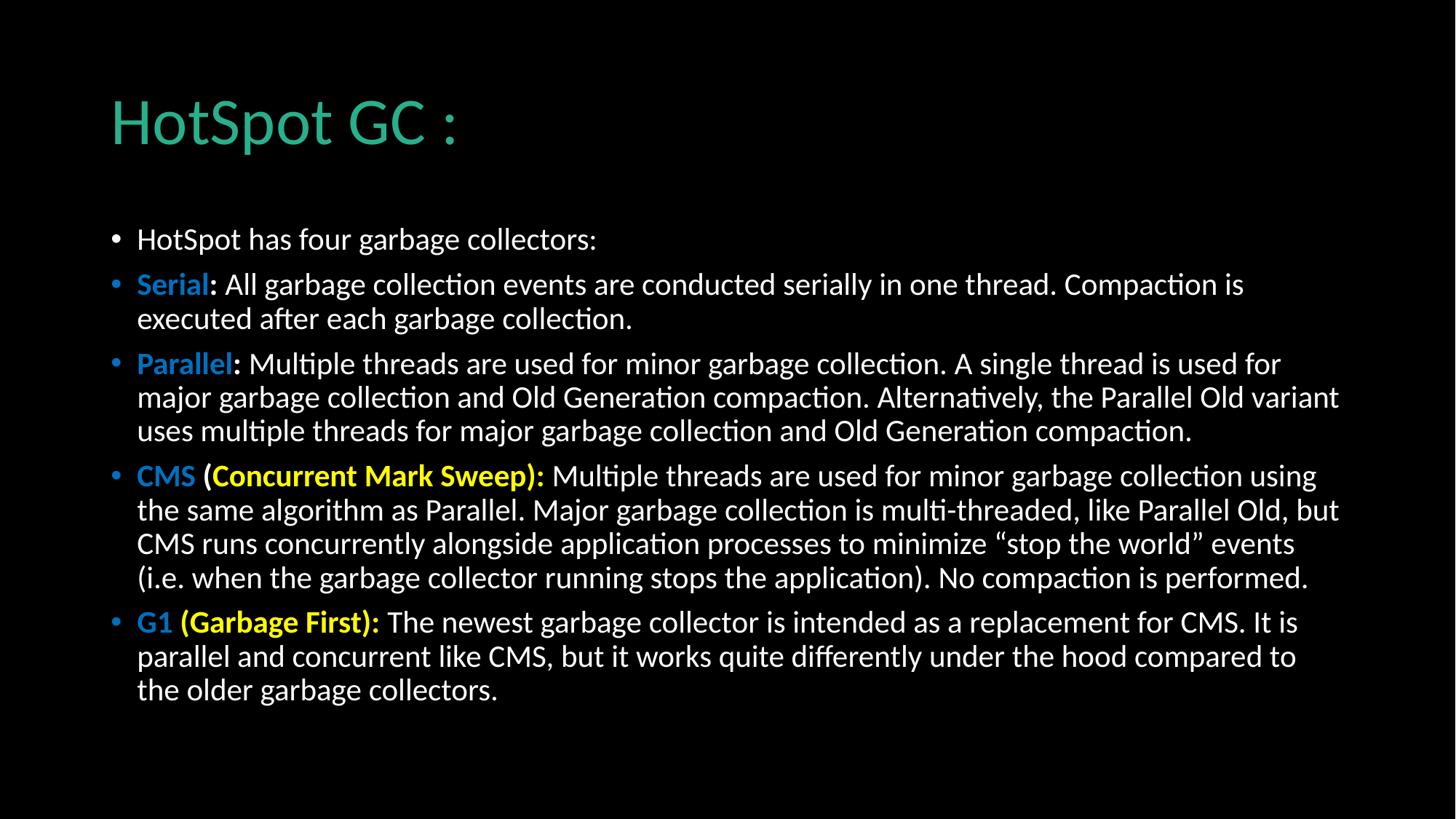

# HotSpot GC :
HotSpot has four garbage collectors:
Serial: All garbage collection events are conducted serially in one thread. Compaction is executed after each garbage collection.
Parallel: Multiple threads are used for minor garbage collection. A single thread is used for major garbage collection and Old Generation compaction. Alternatively, the Parallel Old variant uses multiple threads for major garbage collection and Old Generation compaction.
CMS (Concurrent Mark Sweep): Multiple threads are used for minor garbage collection using the same algorithm as Parallel. Major garbage collection is multi-threaded, like Parallel Old, but CMS runs concurrently alongside application processes to minimize “stop the world” events (i.e. when the garbage collector running stops the application). No compaction is performed.
G1 (Garbage First): The newest garbage collector is intended as a replacement for CMS. It is parallel and concurrent like CMS, but it works quite differently under the hood compared to the older garbage collectors.